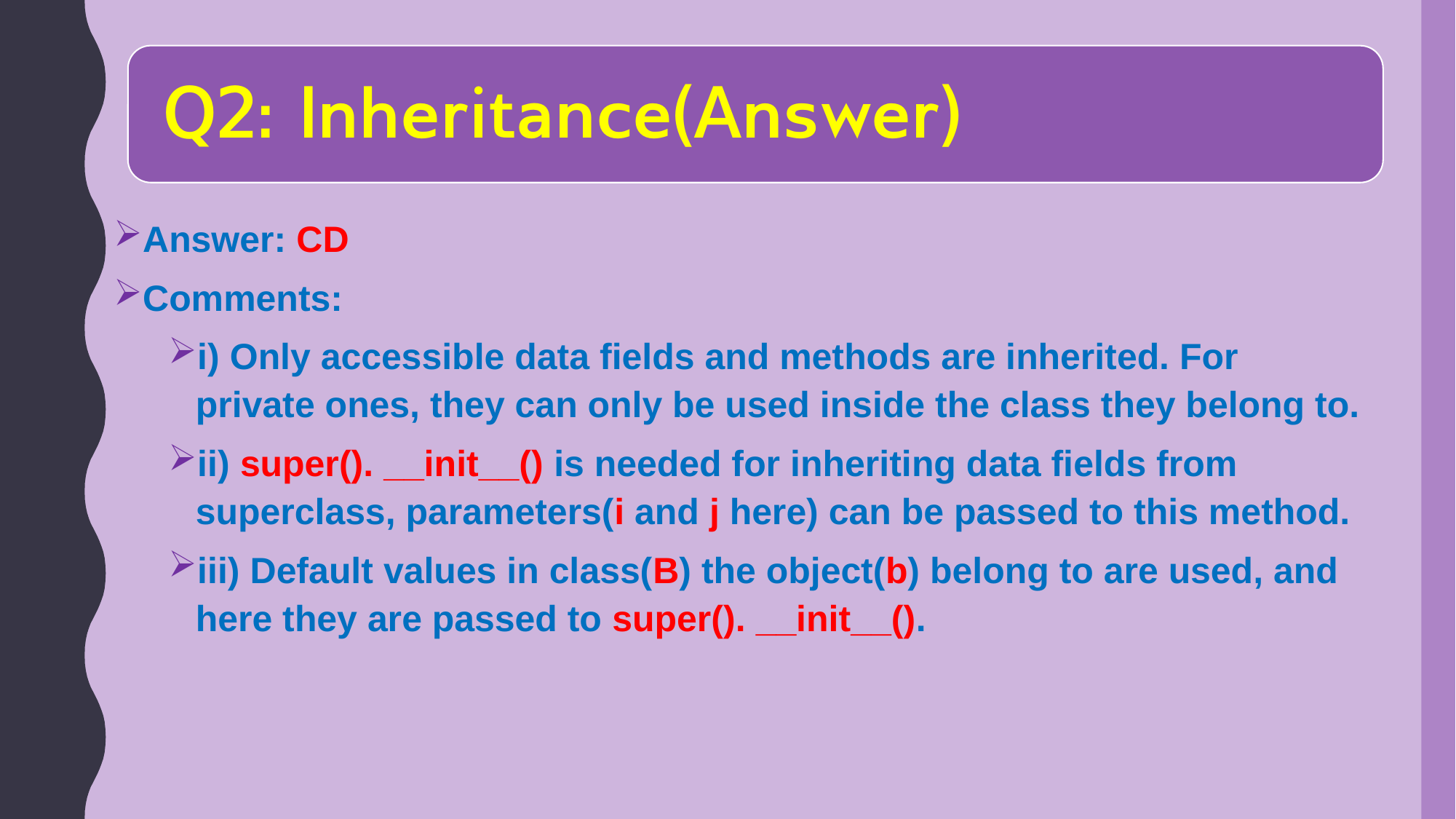

Q2: Inheritance(Answer)
Answer: CD
Comments:
i) Only accessible data fields and methods are inherited. For private ones, they can only be used inside the class they belong to.
ii) super(). __init__() is needed for inheriting data fields from superclass, parameters(i and j here) can be passed to this method.
iii) Default values in class(B) the object(b) belong to are used, and here they are passed to super(). __init__().